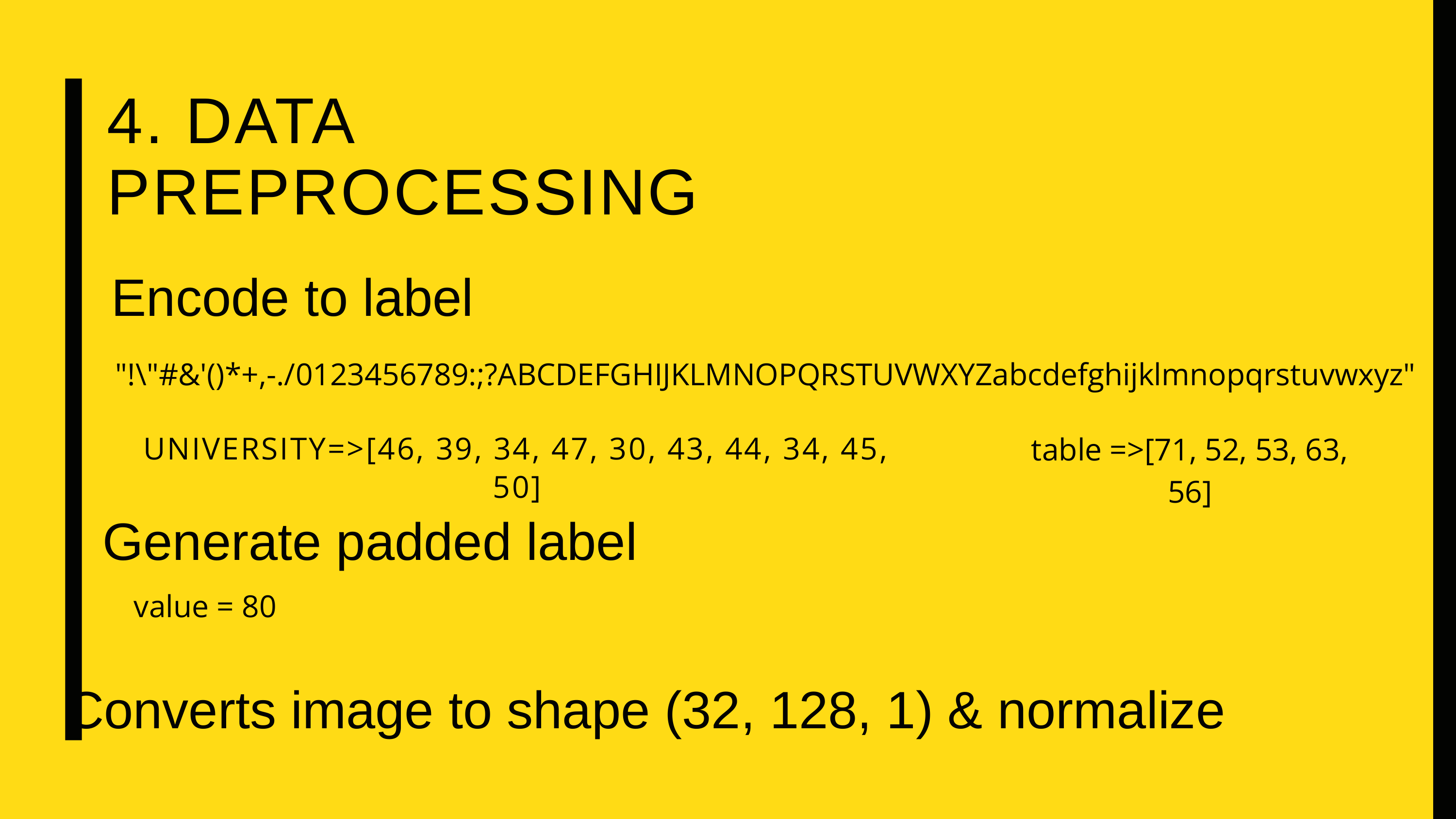

4. DATA PREPROCESSING

Encode to label
"!\"#&'()*+,-./0123456789:;?ABCDEFGHIJKLMNOPQRSTUVWXYZabcdefghijklmnopqrstuvwxyz"
table =>[71, 52, 53, 63, 56]
UNIVERSITY=>[46, 39, 34, 47, 30, 43, 44, 34, 45, 50]
Generate padded label
value = 80
Converts image to shape (32, 128, 1) & normalize